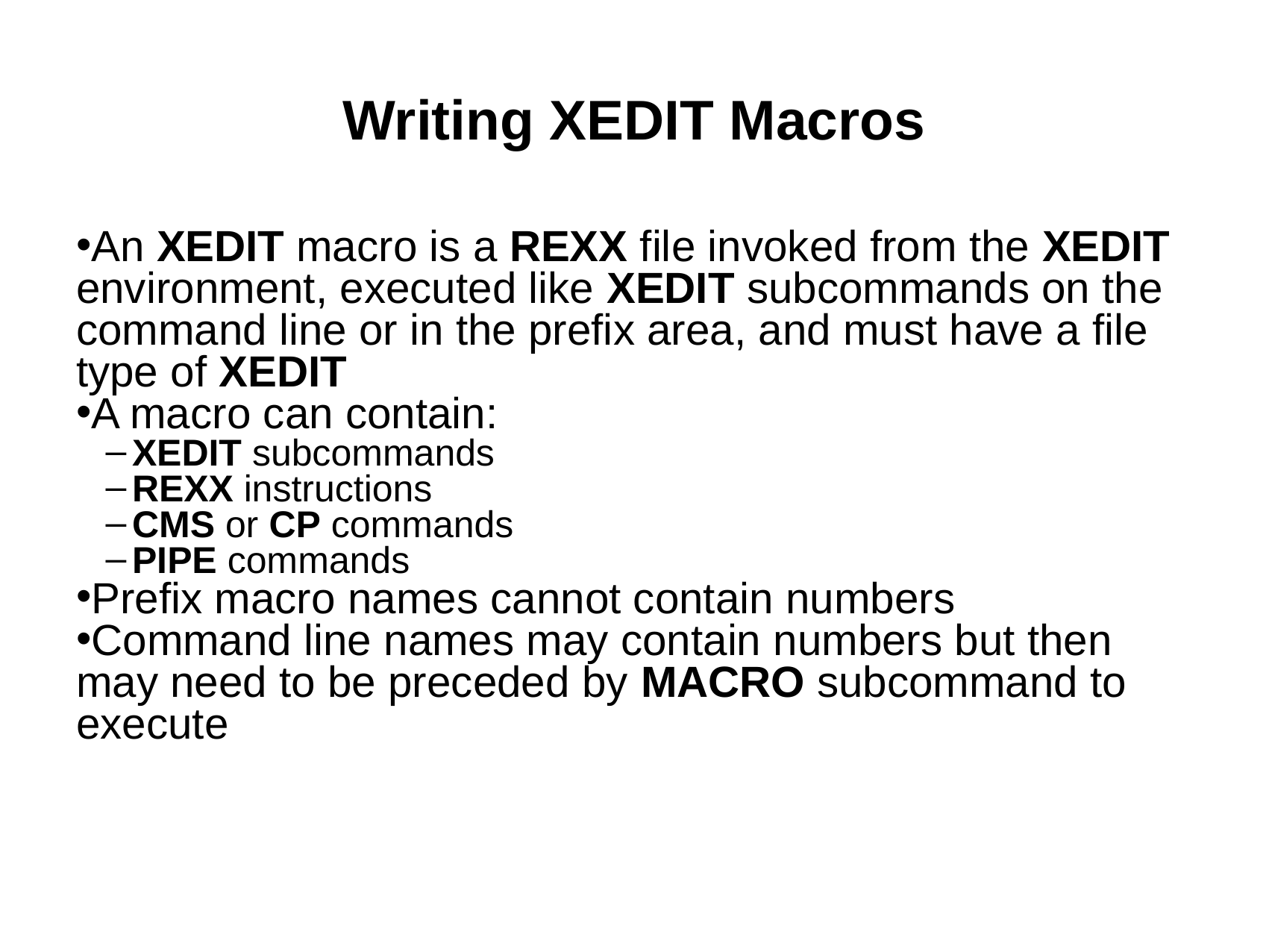

Writing XEDIT Macros
An XEDIT macro is a REXX file invoked from the XEDIT environment, executed like XEDIT subcommands on the command line or in the prefix area, and must have a file type of XEDIT
A macro can contain:
XEDIT subcommands
REXX instructions
CMS or CP commands
PIPE commands
Prefix macro names cannot contain numbers
Command line names may contain numbers but then may need to be preceded by MACRO subcommand to execute